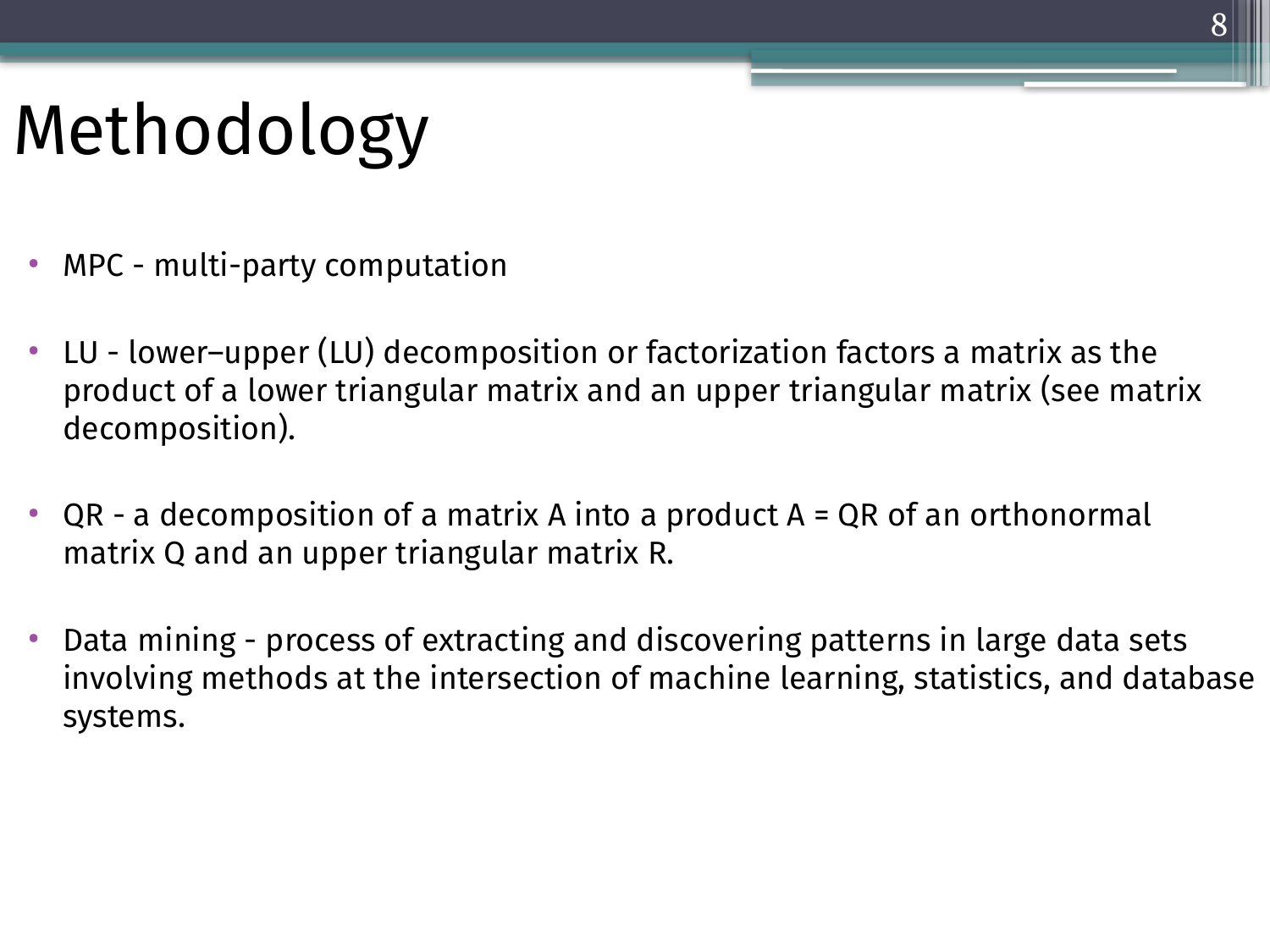

8
# Methodology
MPC - multi-party computation

LU - lower–upper (LU) decomposition or factorization factors a matrix as the product of a lower triangular matrix and an upper triangular matrix (see matrix decomposition).

QR - a decomposition of a matrix A into a product A = QR of an orthonormal matrix Q and an upper triangular matrix R.

Data mining - process of extracting and discovering patterns in large data sets involving methods at the intersection of machine learning, statistics, and database systems.